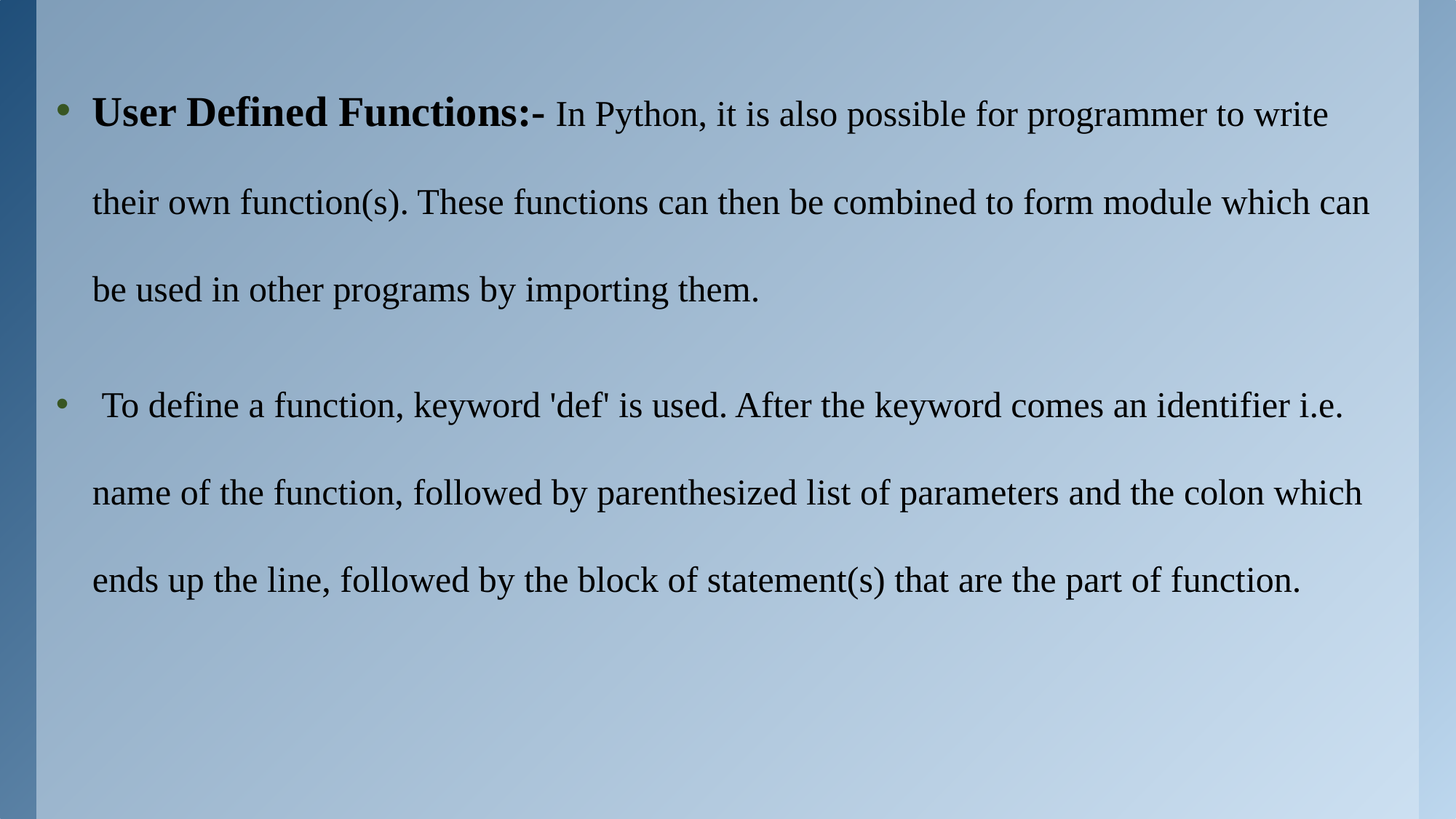

User Defined Functions:- In Python, it is also possible for programmer to write their own function(s). These functions can then be combined to form module which can be used in other programs by importing them.
 To define a function, keyword 'def' is used. After the keyword comes an identifier i.e. name of the function, followed by parenthesized list of parameters and the colon which ends up the line, followed by the block of statement(s) that are the part of function.